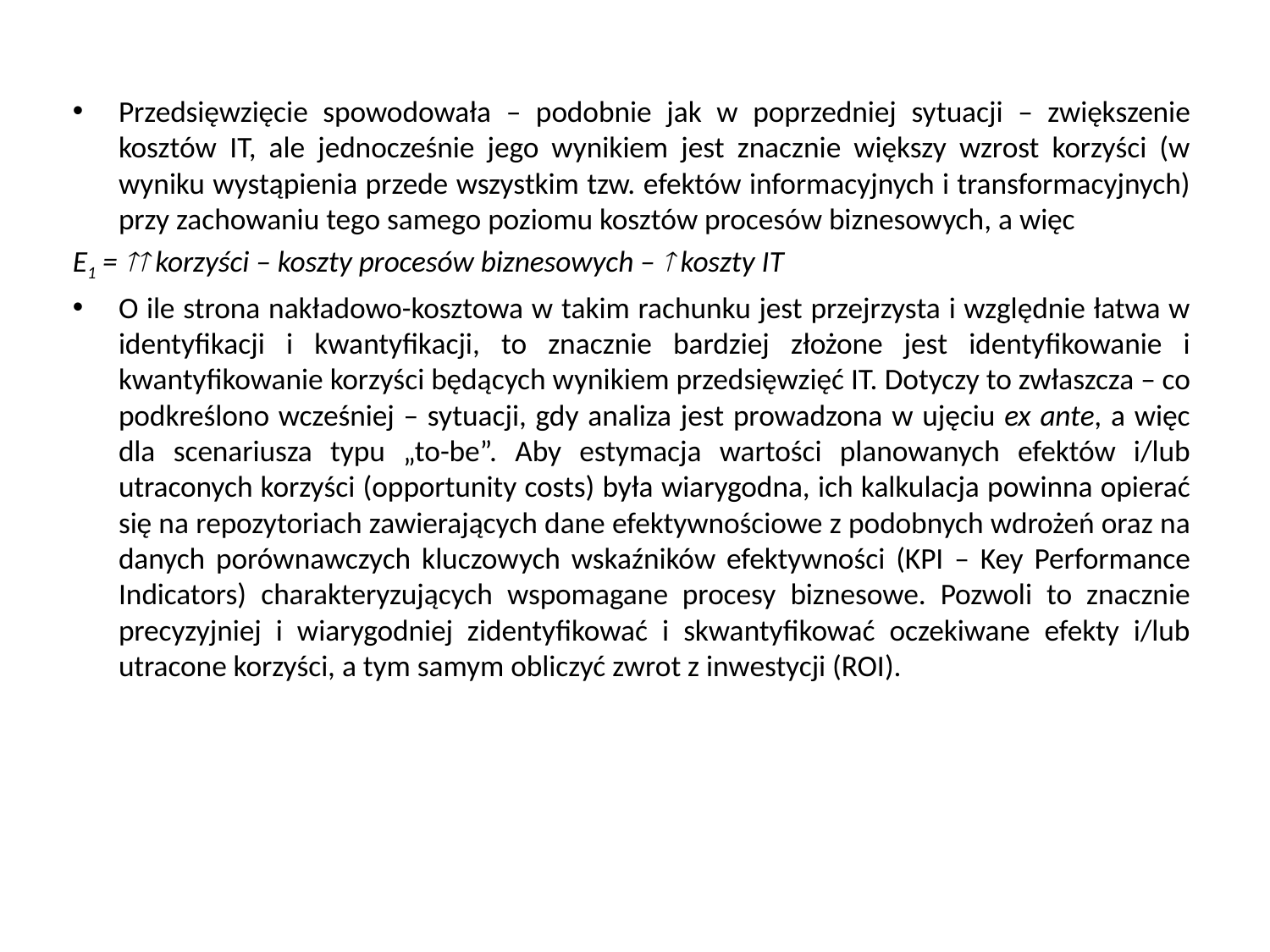

Przedsięwzięcie spowodowała – podobnie jak w poprzedniej sytuacji – zwiększenie kosztów IT, ale jednocześnie jego wynikiem jest znacznie większy wzrost korzyści (w wyniku wystąpienia przede wszystkim tzw. efektów informacyjnych i transformacyjnych) przy zachowaniu tego samego poziomu kosztów procesów biznesowych, a więc
E1 = ↑↑ korzyści – koszty procesów biznesowych – ↑ koszty IT
O ile strona nakładowo-kosztowa w takim rachunku jest przejrzysta i względnie łatwa w identyfikacji i kwantyfikacji, to znacznie bardziej złożone jest identyfikowanie i kwantyfikowanie korzyści będących wynikiem przedsięwzięć IT. Dotyczy to zwłaszcza – co podkreślono wcześniej – sytuacji, gdy analiza jest prowadzona w ujęciu ex ante, a więc dla scenariusza typu „to-be”. Aby estymacja wartości planowanych efektów i/lub utraconych korzyści (opportunity costs) była wiarygodna, ich kalkulacja powinna opierać się na repozytoriach zawierających dane efektywnościowe z podobnych wdrożeń oraz na danych porównawczych kluczowych wskaźników efektywności (KPI – Key Performance Indicators) charakteryzujących wspomagane procesy biznesowe. Pozwoli to znacznie precyzyjniej i wiarygodniej zidentyfikować i skwantyfikować oczekiwane efekty i/lub utracone korzyści, a tym samym obliczyć zwrot z inwestycji (ROI).